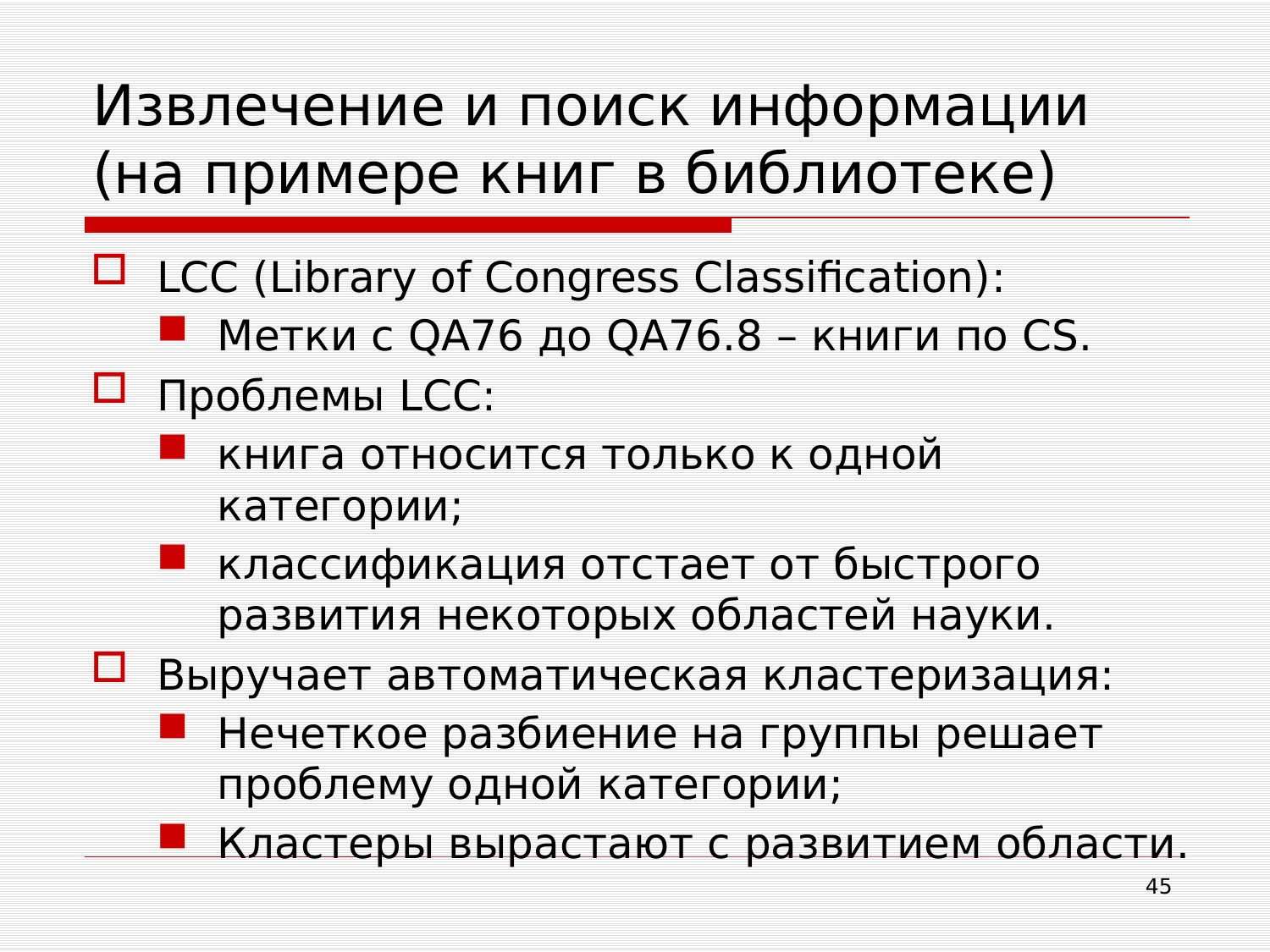

# Извлечение и поиск информации (на примере книг в библиотеке)
LCC (Library of Congress Classification):
Метки с QA76 до QA76.8 – книги по CS.
Проблемы LCC:
книга относится только к одной категории;
классификация отстает от быстрого развития некоторых областей науки.
Выручает автоматическая кластеризация:
Нечеткое разбиение на группы решает проблему одной категории;
Кластеры вырастают с развитием области.
45